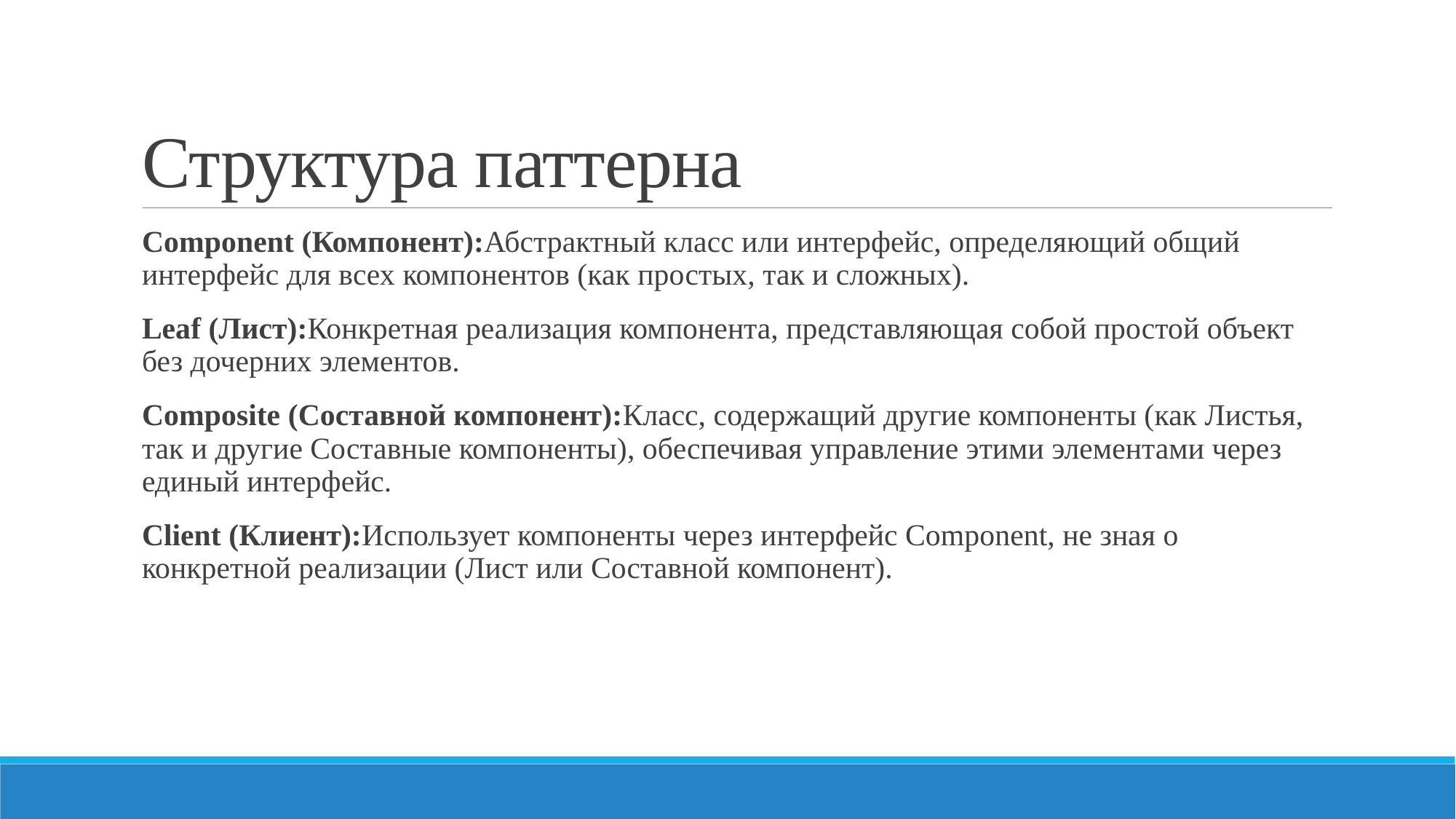

# Структура паттерна
Component (Компонент):Абстрактный класс или интерфейс, определяющий общий интерфейс для всех компонентов (как простых, так и сложных).
Leaf (Лист):Конкретная реализация компонента, представляющая собой простой объект без дочерних элементов.
Composite (Составной компонент):Класс, содержащий другие компоненты (как Листья, так и другие Составные компоненты), обеспечивая управление этими элементами через единый интерфейс.
Client (Клиент):Использует компоненты через интерфейс Component, не зная о конкретной реализации (Лист или Составной компонент).